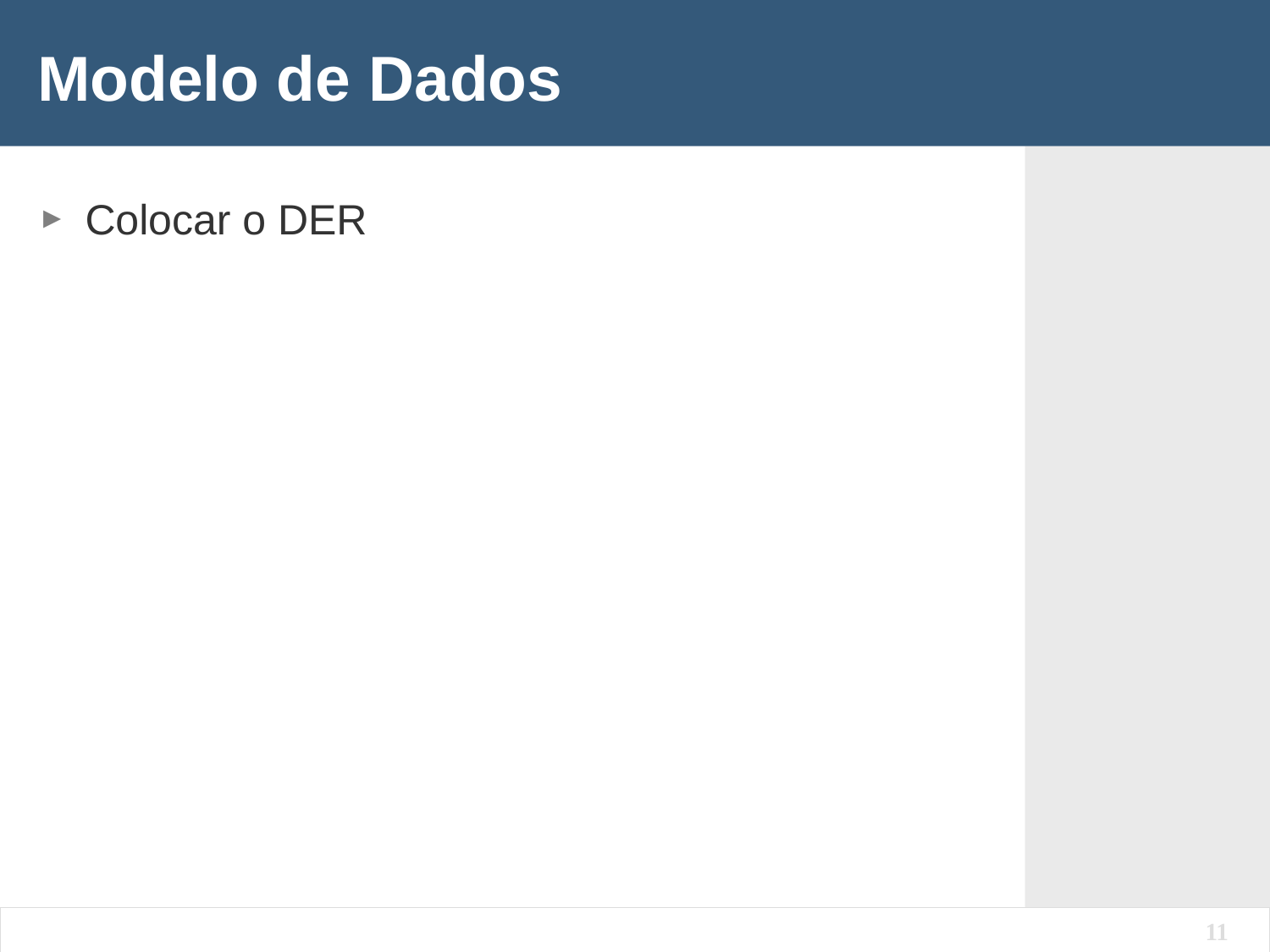

# Modelo de Dados
Colocar o DER
11